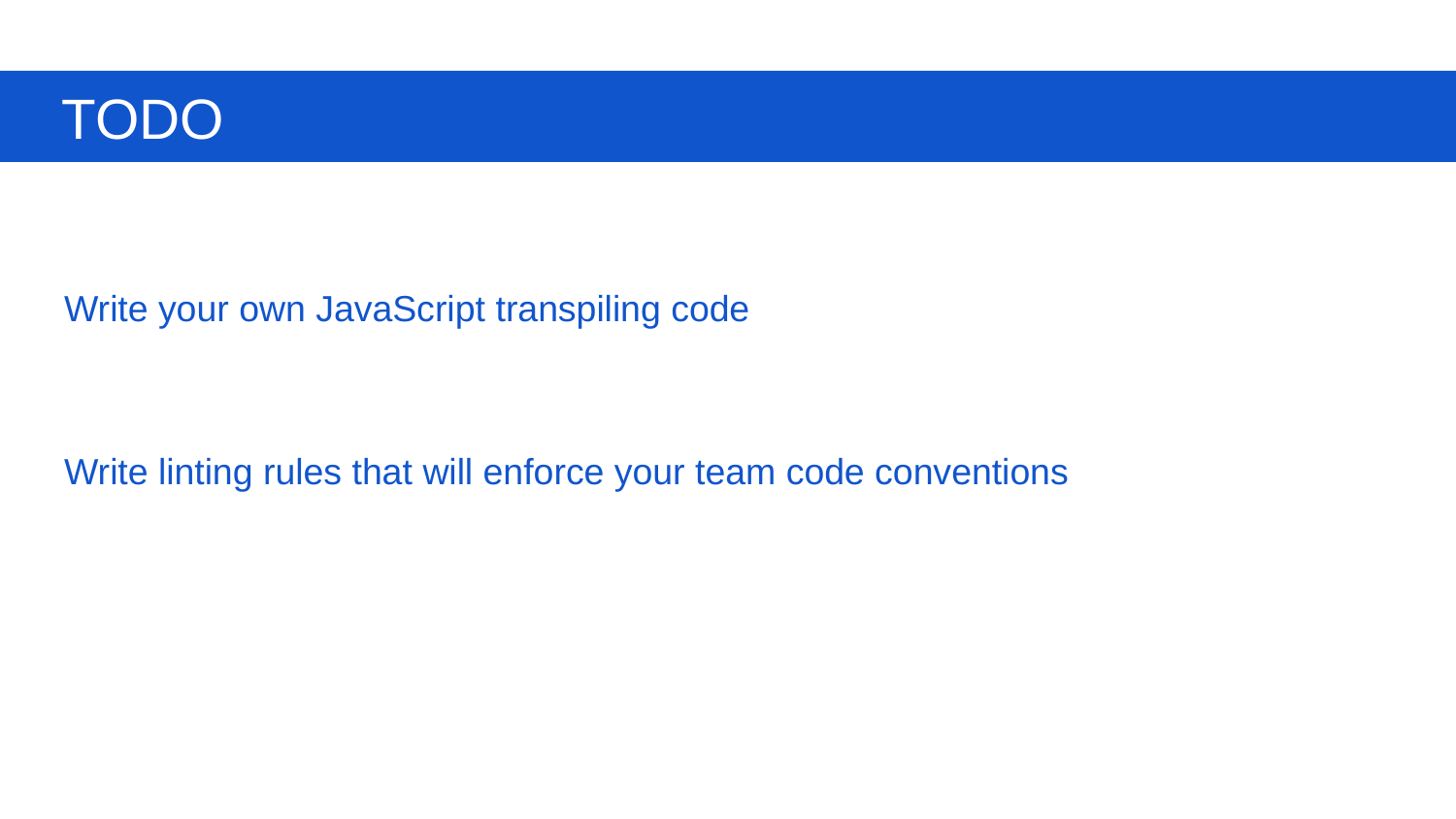

TODO
Write your own JavaScript transpiling code
Write linting rules that will enforce your team code conventions